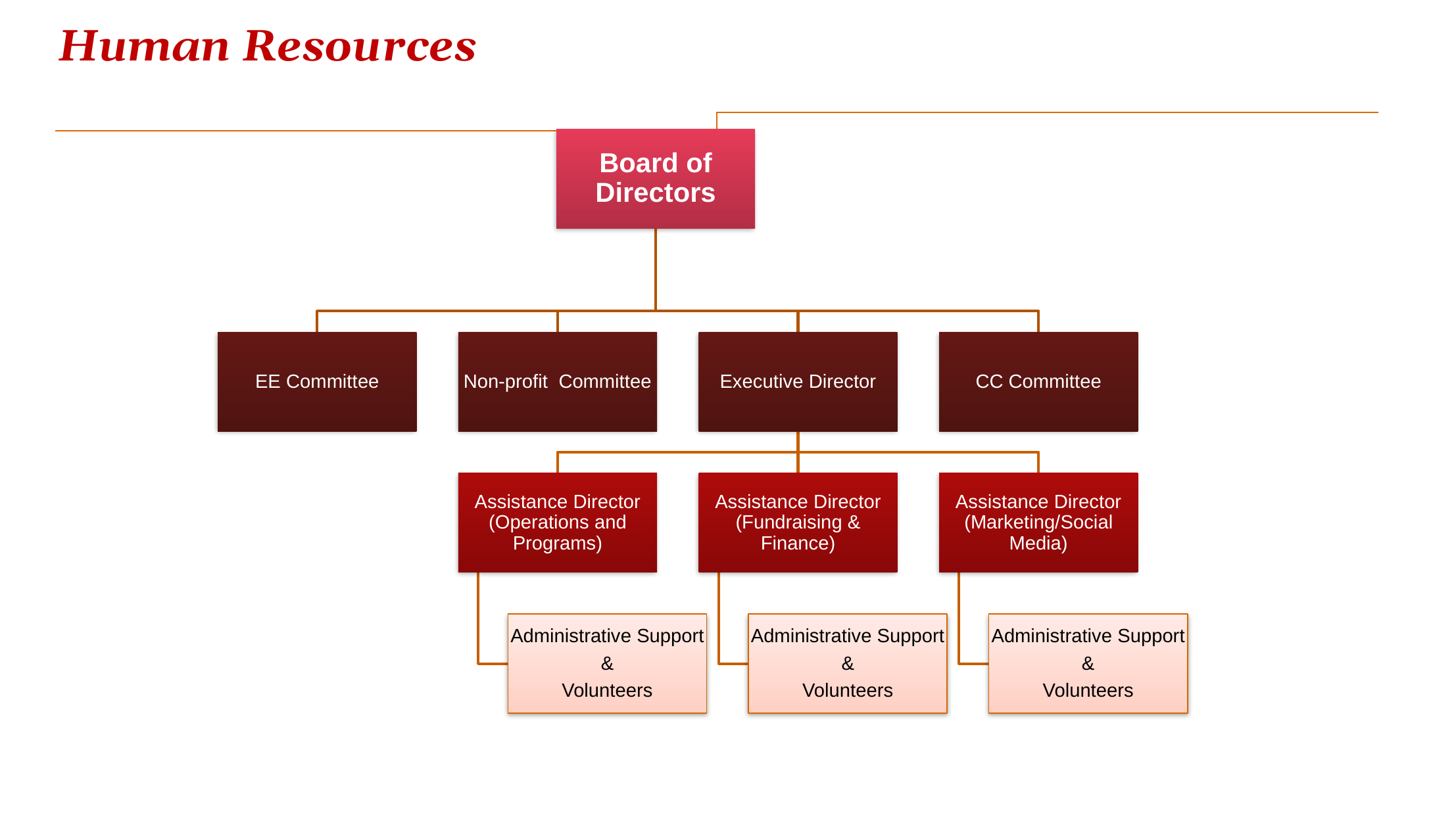

Human Resources
Board of Directors
EE Committee
Non-profit  Committee
Executive Director
Assistance Director (Operations and Programs)
Administrative Support
&
Volunteers
Assistance Director (Fundraising & Finance)
Administrative Support
&
Volunteers
Assistance Director (Marketing/Social Media)
Administrative Support
&
Volunteers
CC Committee